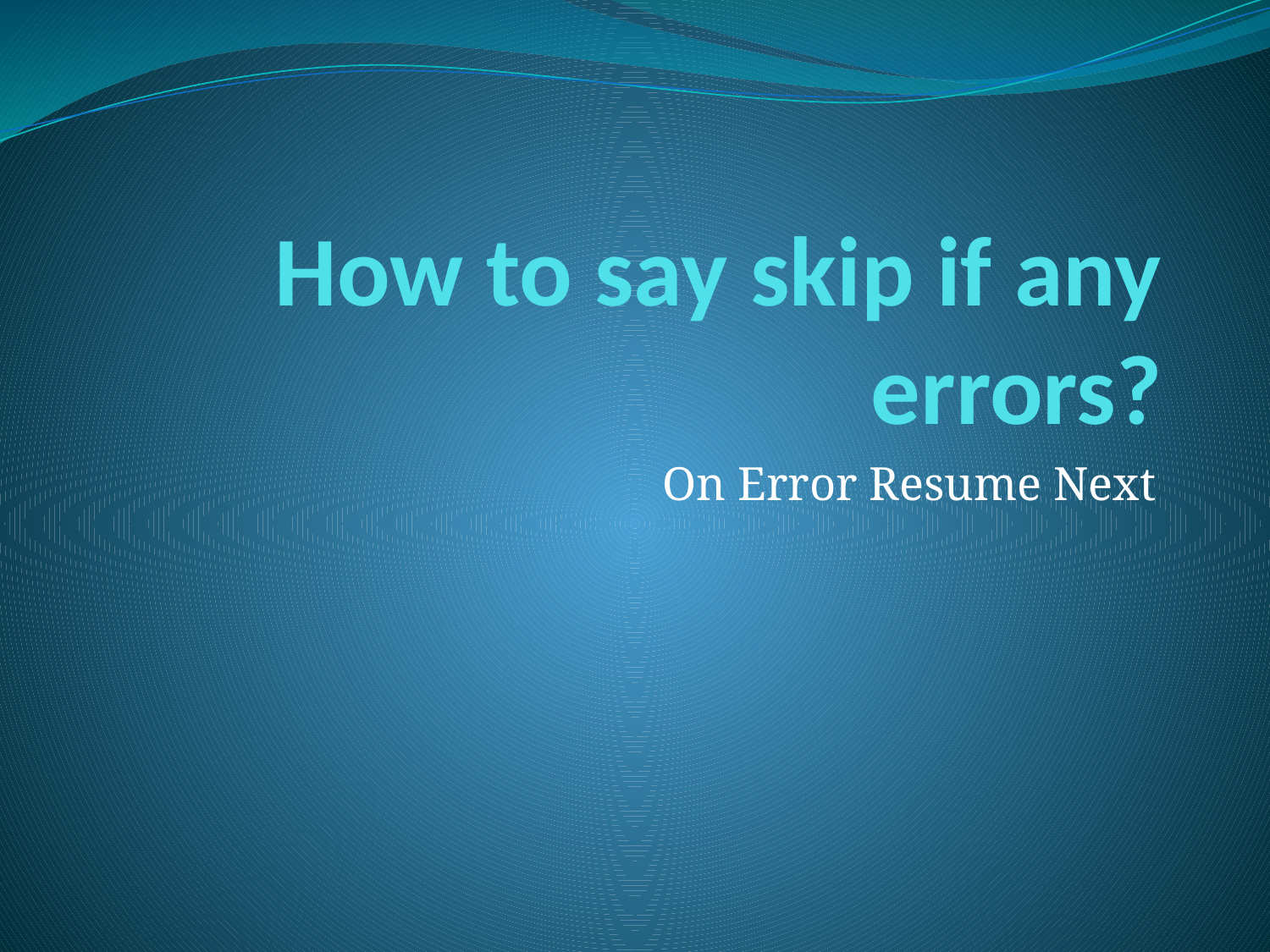

# How to say skip if any errors?
On Error Resume Next